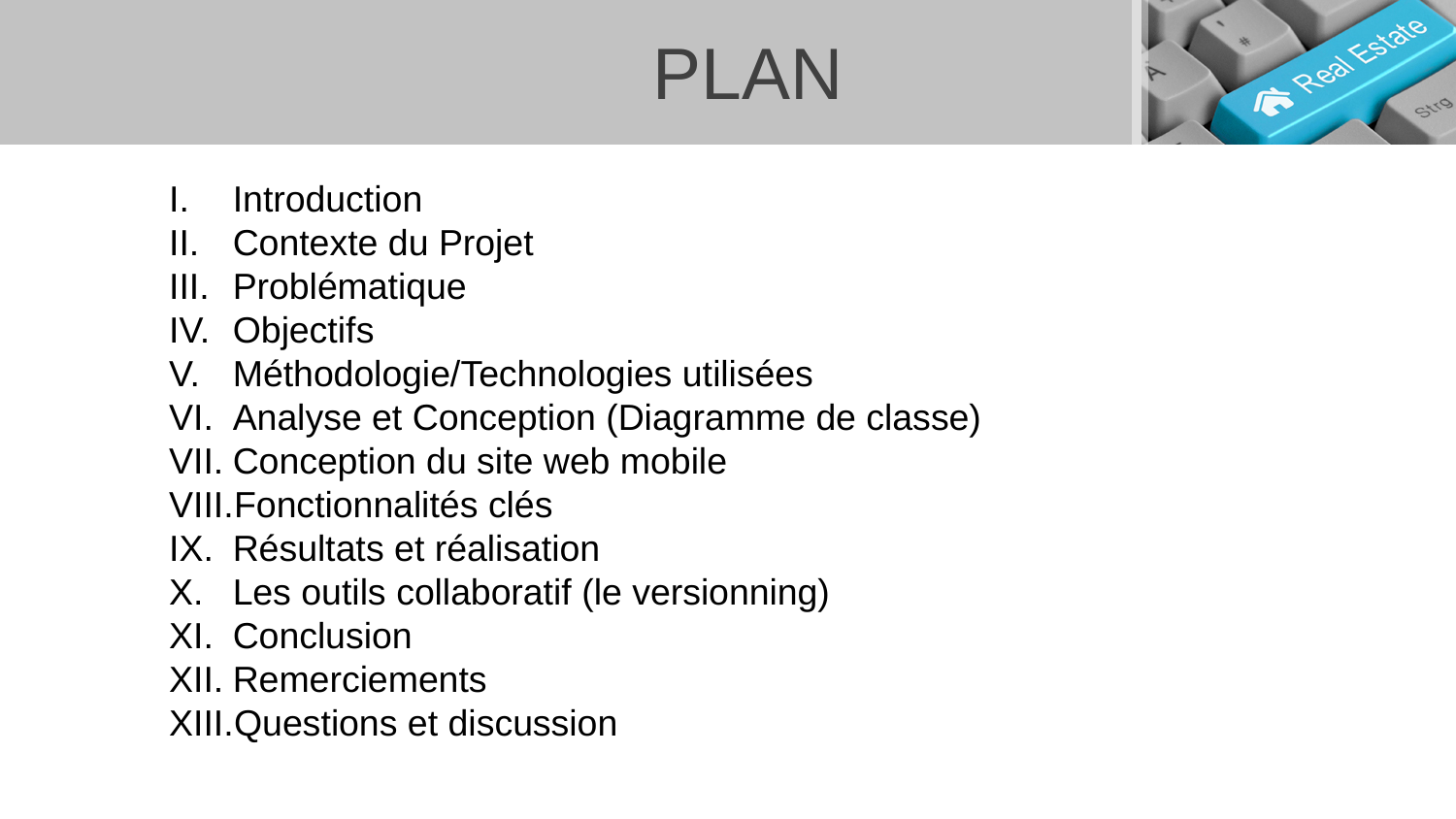

PLAN
Introduction
Contexte du Projet
Problématique
Objectifs
Méthodologie/Technologies utilisées
Analyse et Conception (Diagramme de classe)
Conception du site web mobile
Fonctionnalités clés
Résultats et réalisation
Les outils collaboratif (le versionning)
Conclusion
Remerciements
Questions et discussion